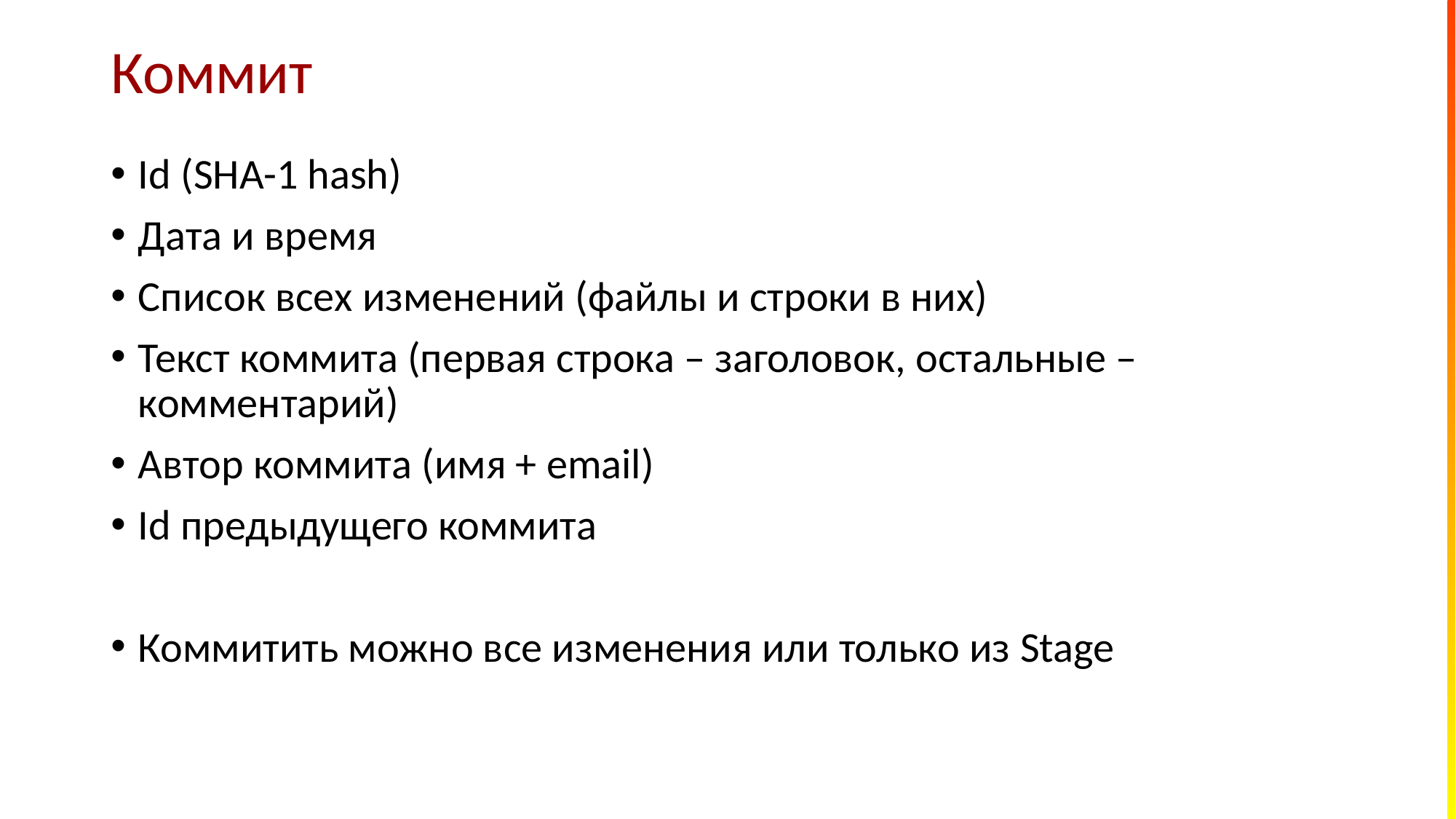

# Коммит
Id (SHA-1 hash)
Дата и время
Список всех изменений (файлы и строки в них)
Текст коммита (первая строка – заголовок, остальные – комментарий)
Автор коммита (имя + email)
Id предыдущего коммита

Коммитить можно все изменения или только из Stage